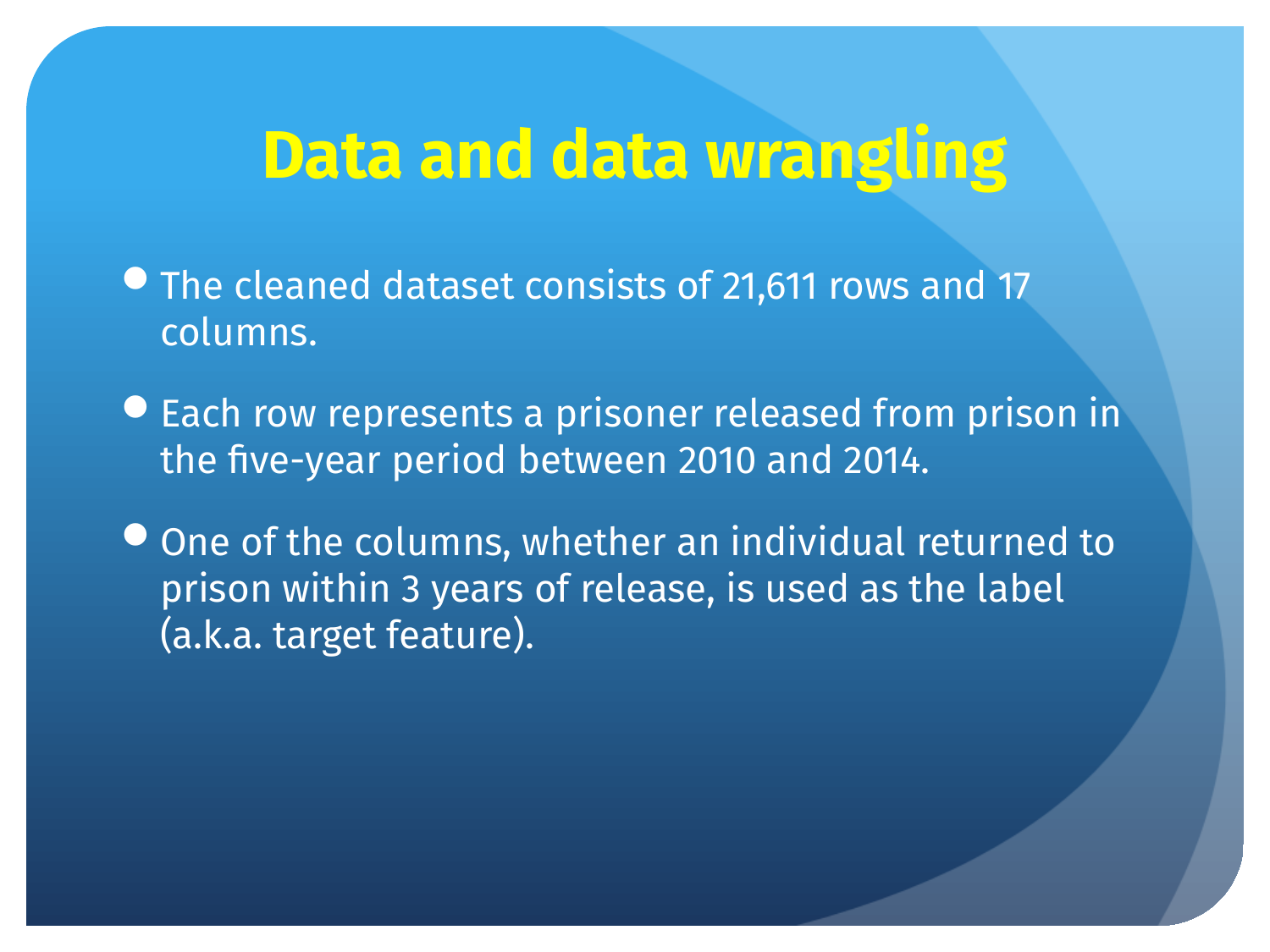

# Data and data wrangling
The cleaned dataset consists of 21,611 rows and 17 columns.
Each row represents a prisoner released from prison in the five-year period between 2010 and 2014.
One of the columns, whether an individual returned to prison within 3 years of release, is used as the label (a.k.a. target feature).